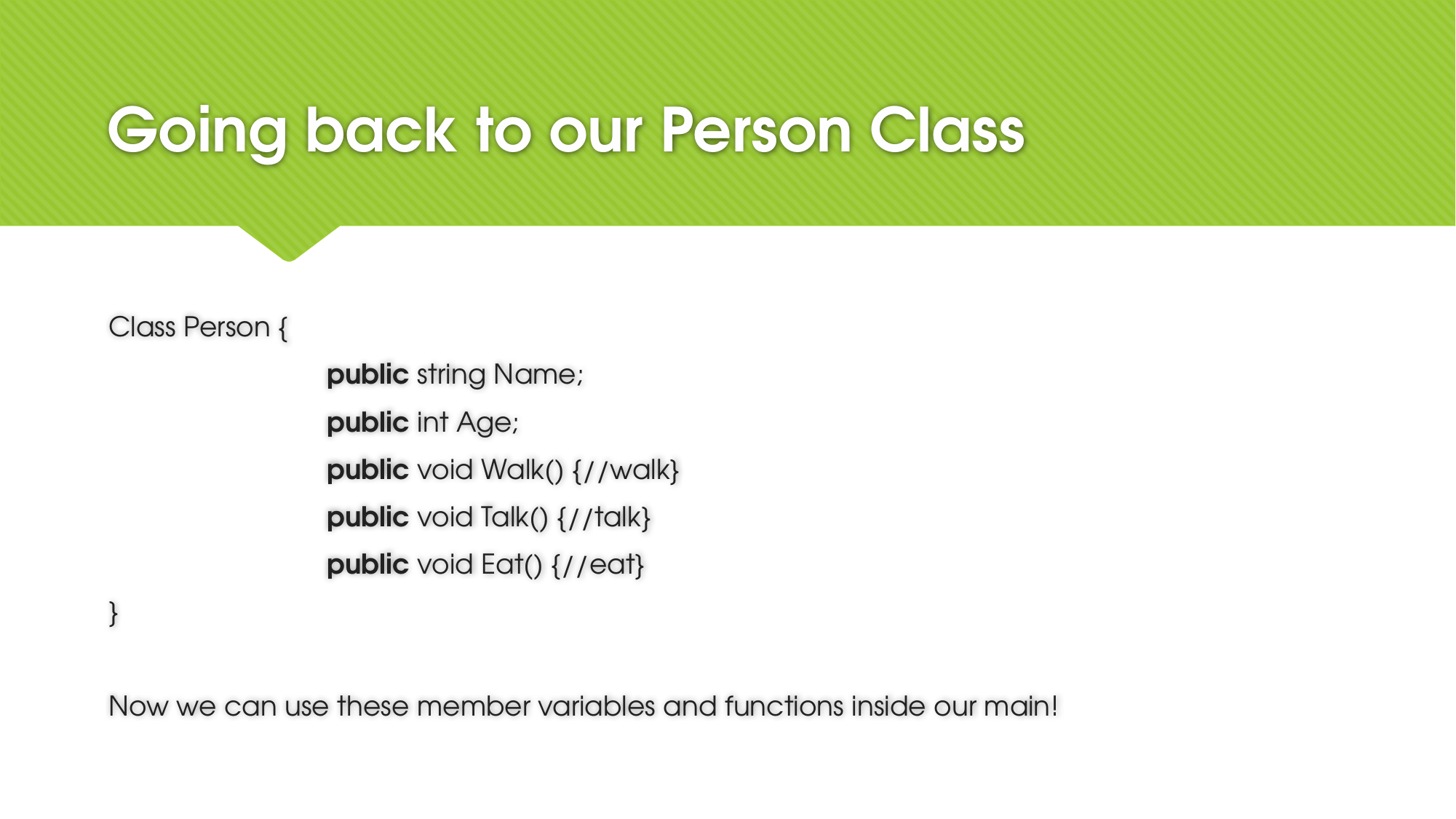

# Going back to our Person Class
Class Person {
		public string Name;
		public int Age;
		public void Walk() {//walk}
		public void Talk() {//talk}
		public void Eat() {//eat}
}

Now we can use these member variables and functions inside our main!